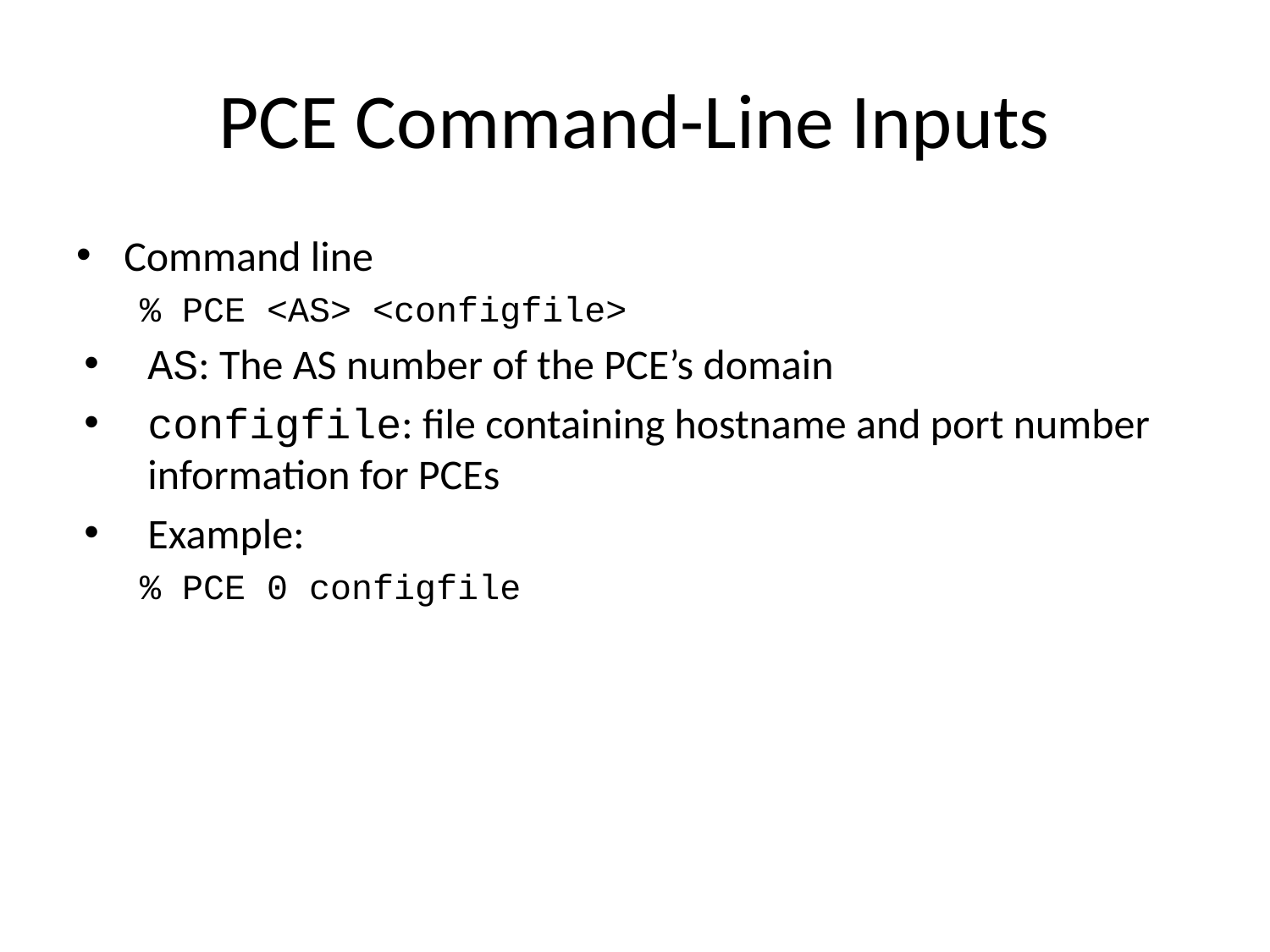

# PCE Command-Line Inputs
Command line
% PCE <AS> <configfile>
AS: The AS number of the PCE’s domain
configfile: file containing hostname and port number information for PCEs
Example:
% PCE 0 configfile